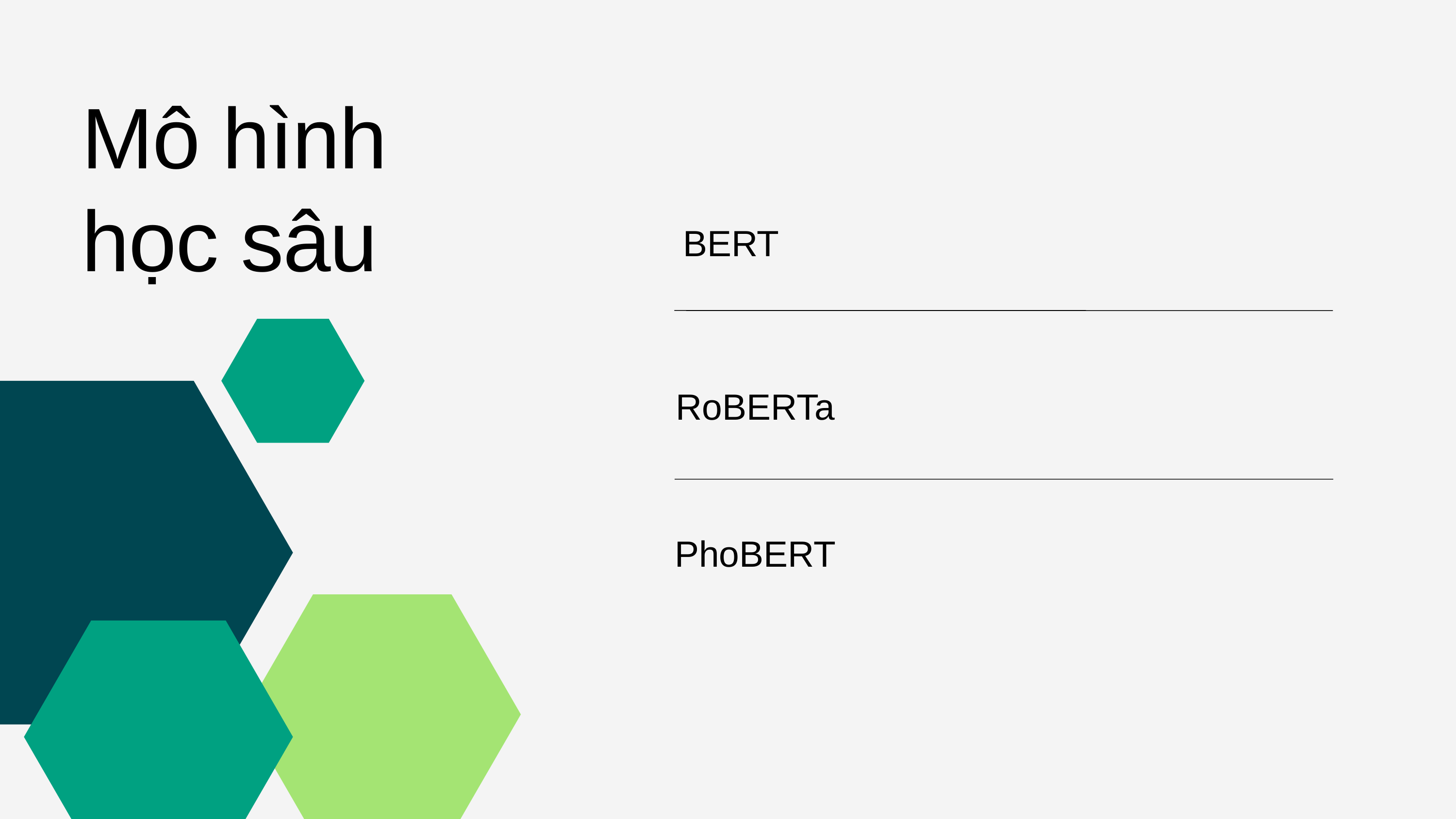

Mô hình học sâu
BERT

RoBERTa

PhoBERT